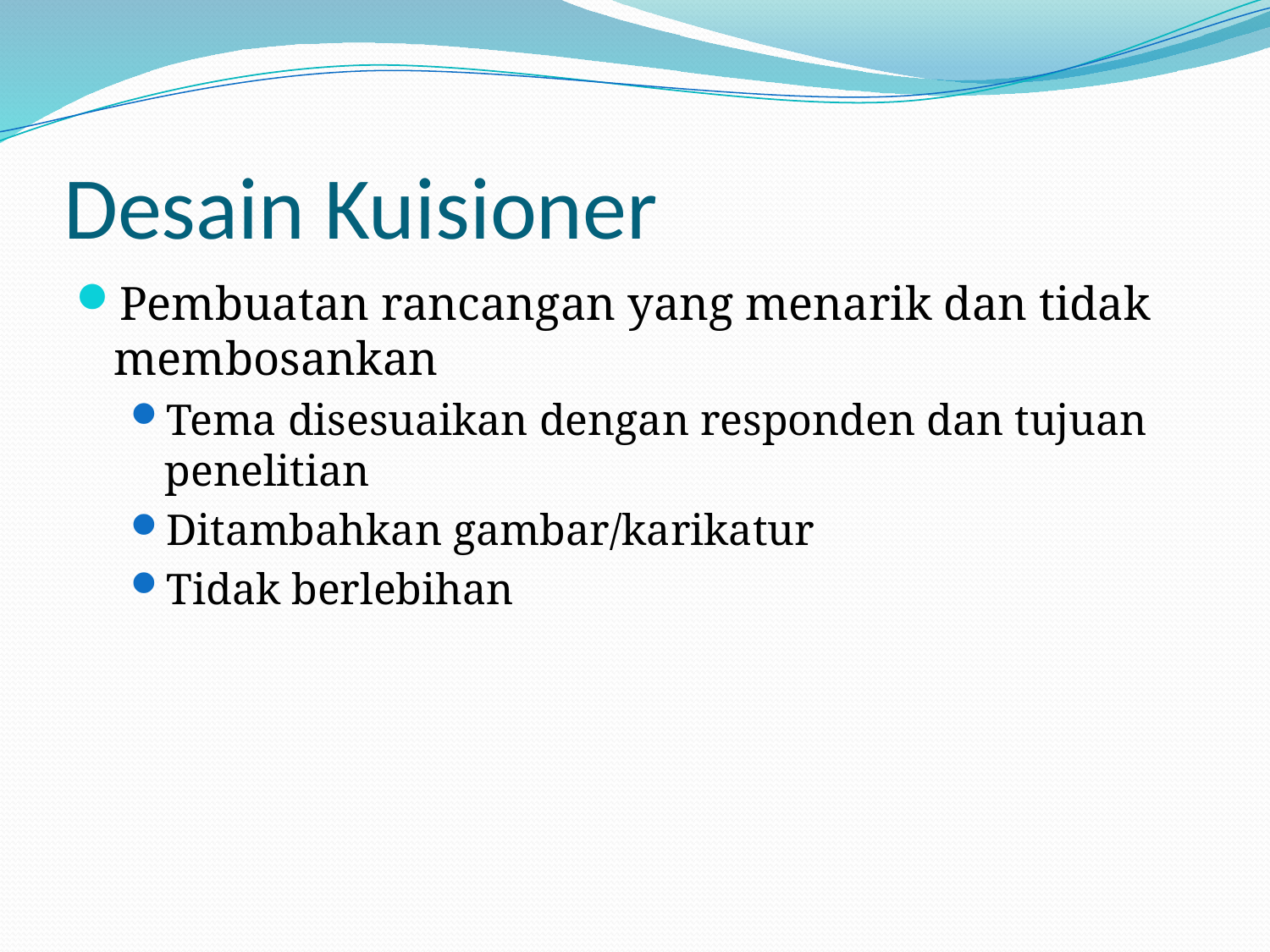

# Desain Kuisioner
Pembuatan rancangan yang menarik dan tidak membosankan
Tema disesuaikan dengan responden dan tujuan penelitian
Ditambahkan gambar/karikatur
Tidak berlebihan